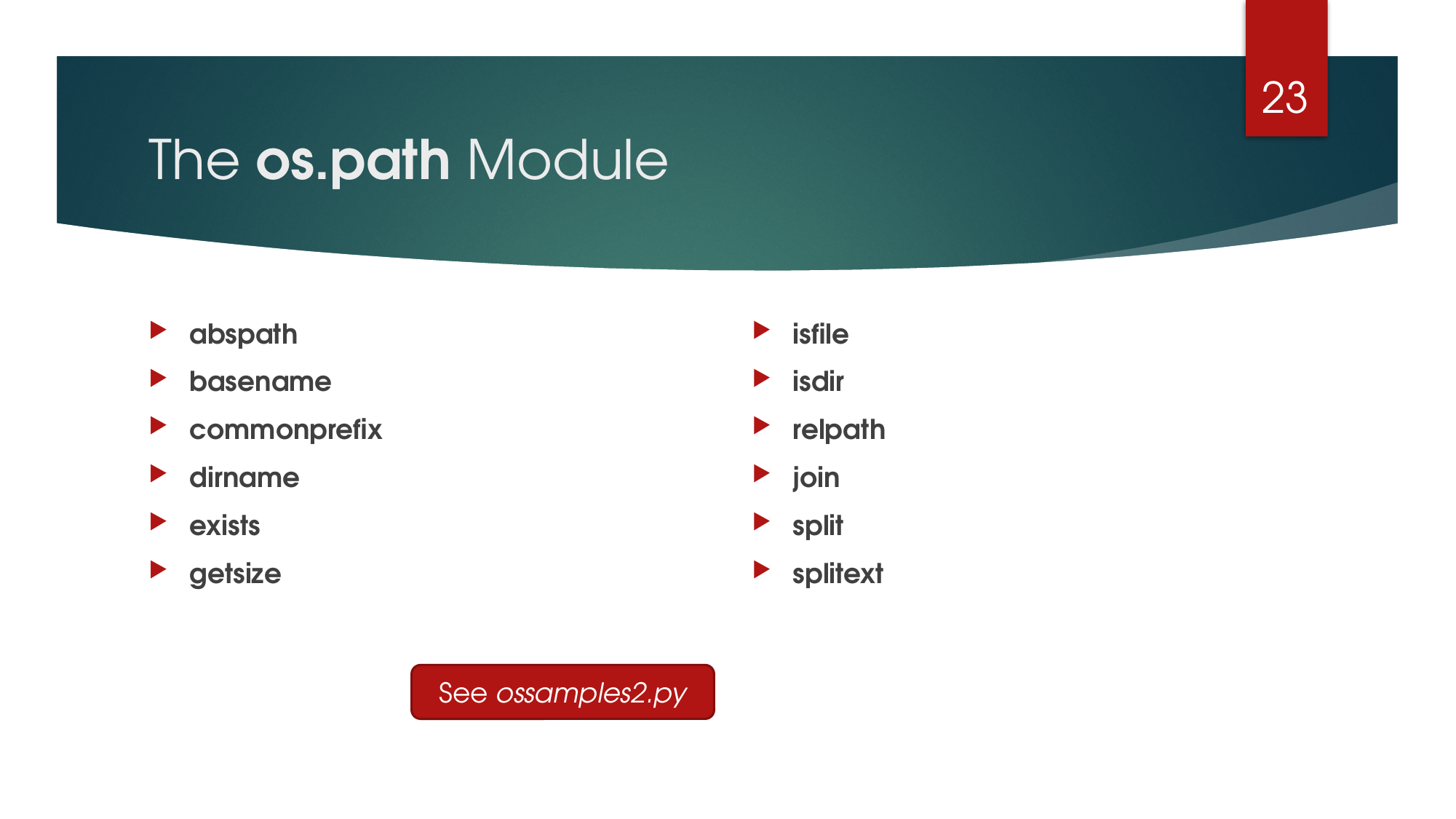

23
# The os.path Module
abspath
basename
commonprefix
dirname
exists
getsize

isfile
isdir
relpath
join
split
splitext
See ossamples2.py